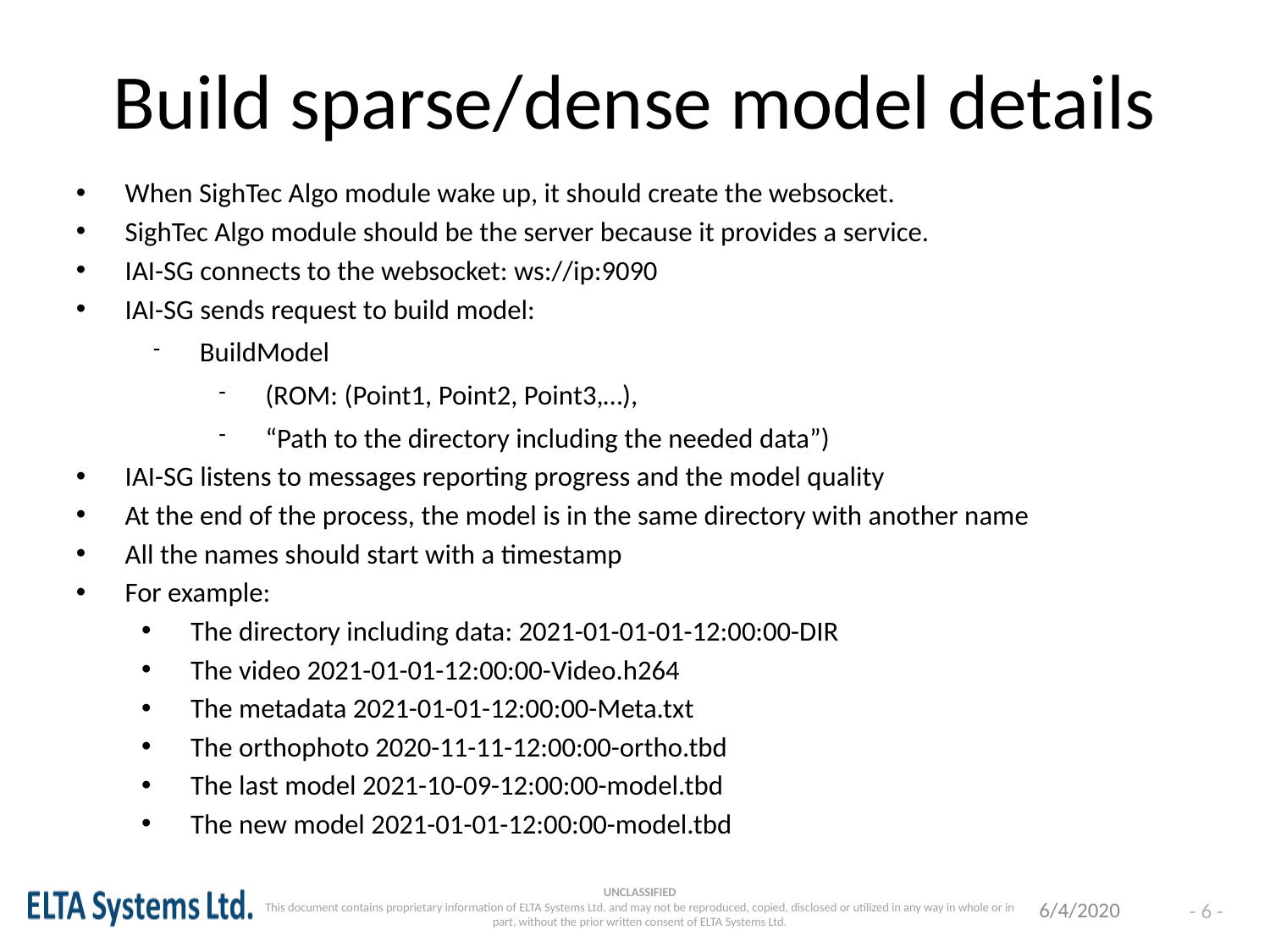

Build sparse/dense model details
When SighTec Algo module wake up, it should create the websocket.
SighTec Algo module should be the server because it provides a service.
IAI-SG connects to the websocket: ws://ip:9090
IAI-SG sends request to build model:
BuildModel
(ROM: (Point1, Point2, Point3,…),
“Path to the directory including the needed data”)
IAI-SG listens to messages reporting progress and the model quality
At the end of the process, the model is in the same directory with another name
All the names should start with a timestamp
For example:
The directory including data: 2021-01-01-01-12:00:00-DIR
The video 2021-01-01-12:00:00-Video.h264
The metadata 2021-01-01-12:00:00-Meta.txt
The orthophoto 2020-11-11-12:00:00-ortho.tbd
The last model 2021-10-09-12:00:00-model.tbd
The new model 2021-01-01-12:00:00-model.tbd

6/4/2020
- 6 -